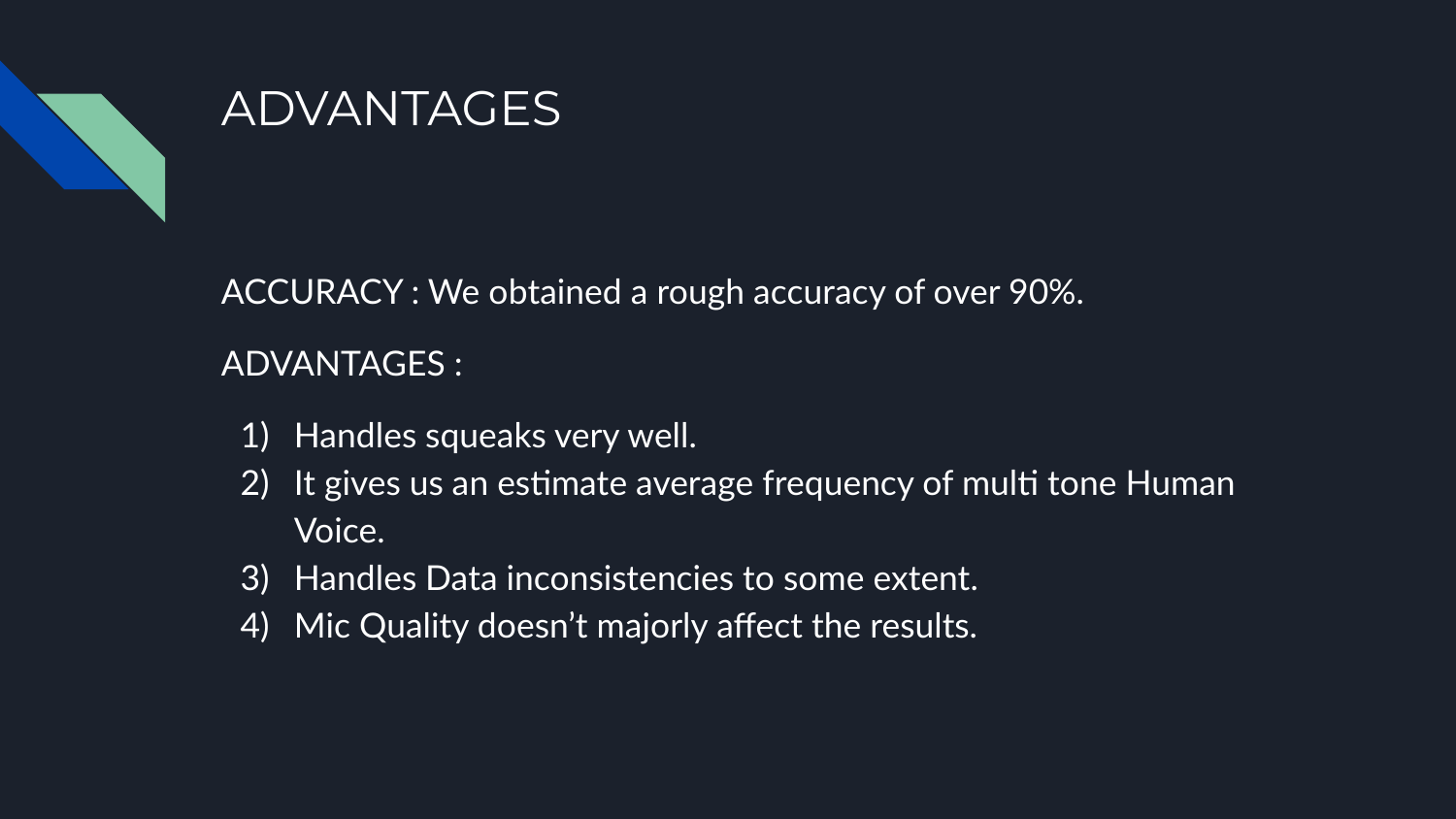

# ADVANTAGES
ACCURACY : We obtained a rough accuracy of over 90%.
ADVANTAGES :
Handles squeaks very well.
It gives us an estimate average frequency of multi tone Human Voice.
Handles Data inconsistencies to some extent.
Mic Quality doesn’t majorly affect the results.